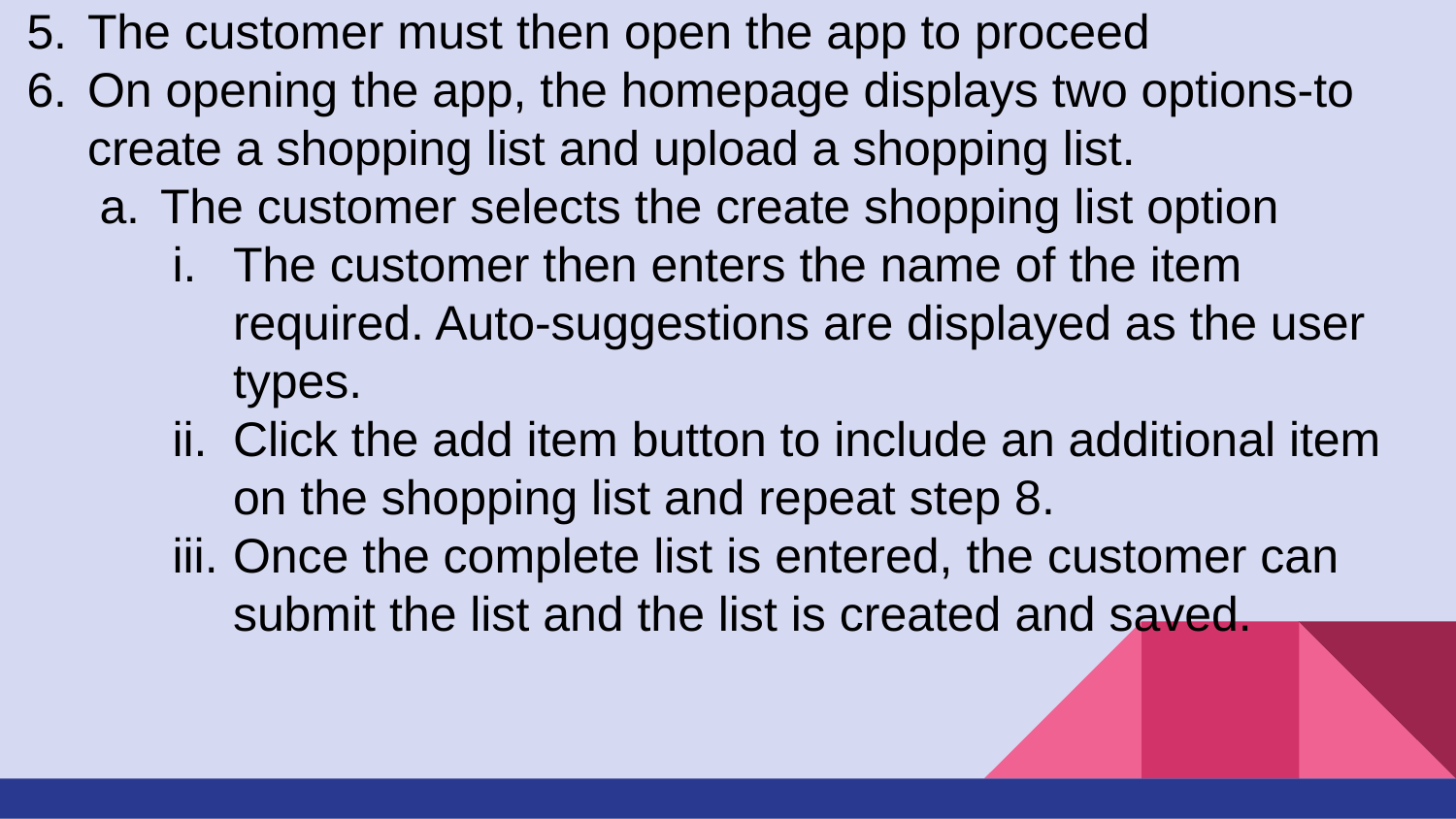

The customer must then open the app to proceed
On opening the app, the homepage displays two options-to create a shopping list and upload a shopping list.
The customer selects the create shopping list option
The customer then enters the name of the item required. Auto-suggestions are displayed as the user types.
Click the add item button to include an additional item on the shopping list and repeat step 8.
Once the complete list is entered, the customer can submit the list and the list is created and saved.